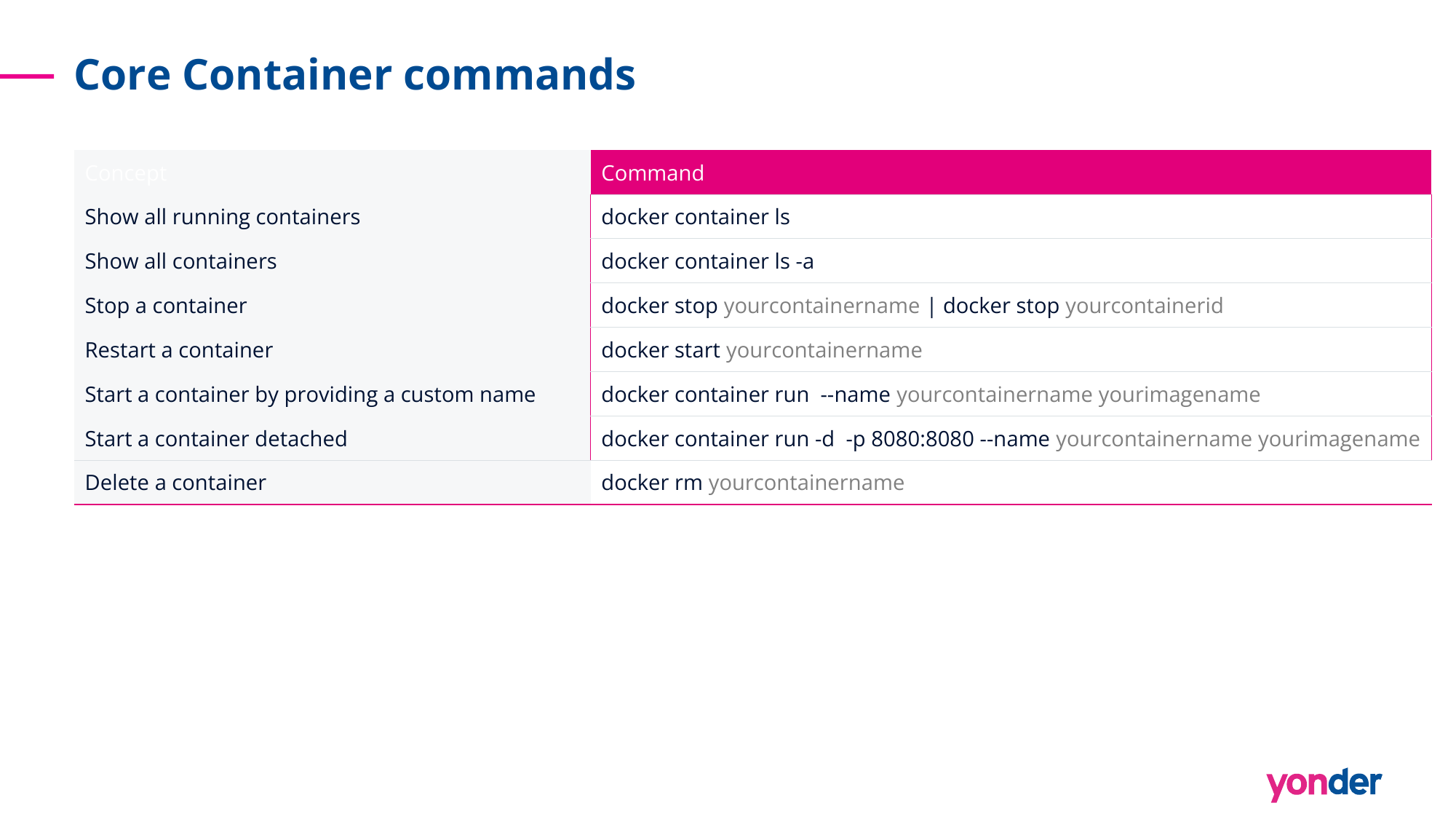

# Core Container commands
| Concept | Command |
| --- | --- |
| Show all running containers | docker container ls |
| Show all containers | docker container ls -a |
| Stop a container | docker stop yourcontainername | docker stop yourcontainerid |
| Restart a container | docker start yourcontainername |
| Start a container by providing a custom name | docker container run --name yourcontainername yourimagename |
| Start a container detached | docker container run -d -p 8080:8080 --name yourcontainername yourimagename |
| Delete a container | docker rm yourcontainername |